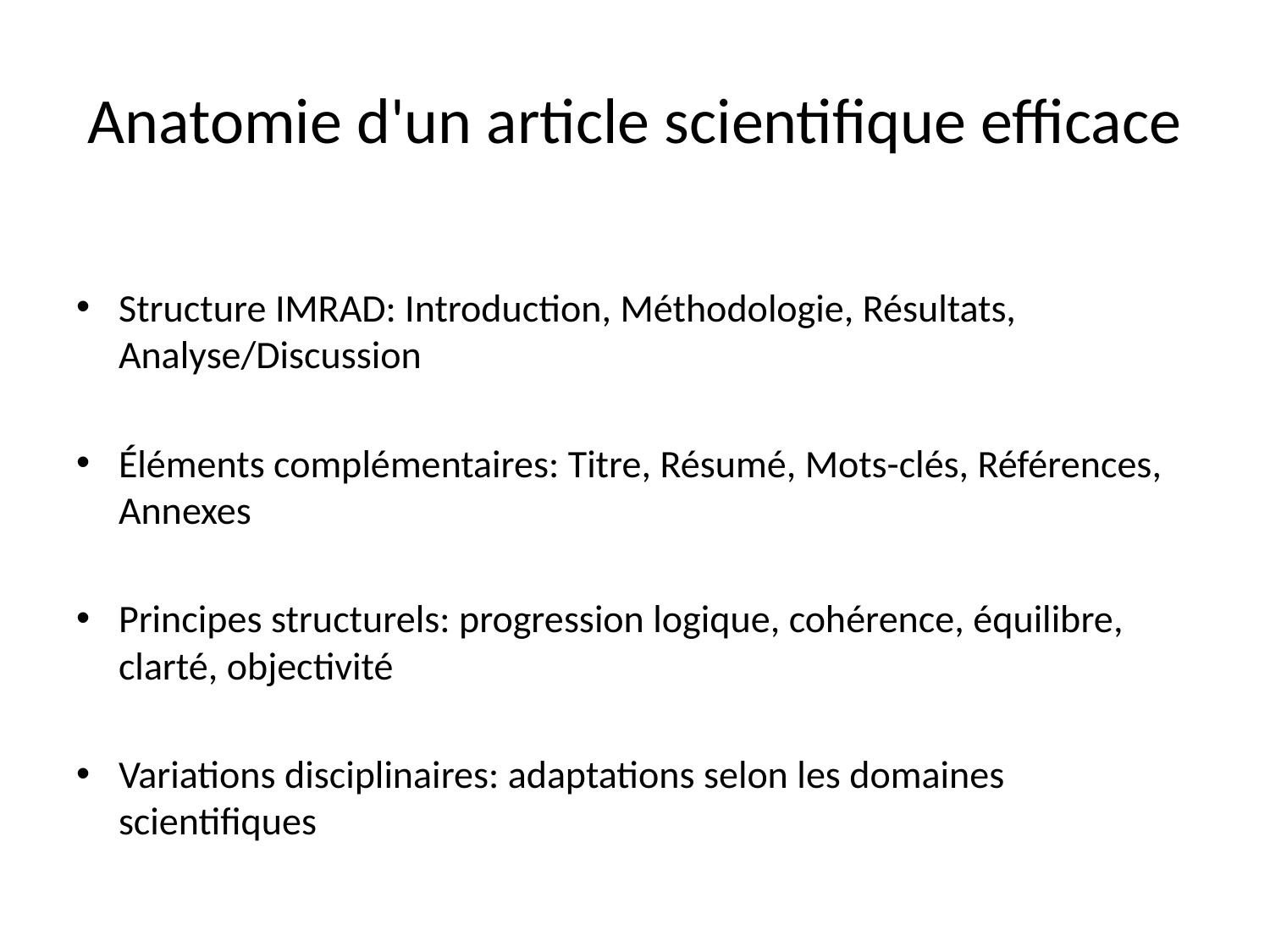

# Anatomie d'un article scientifique efficace

Structure IMRAD: Introduction, Méthodologie, Résultats, Analyse/Discussion

Éléments complémentaires: Titre, Résumé, Mots-clés, Références, Annexes

Principes structurels: progression logique, cohérence, équilibre, clarté, objectivité

Variations disciplinaires: adaptations selon les domaines scientifiques